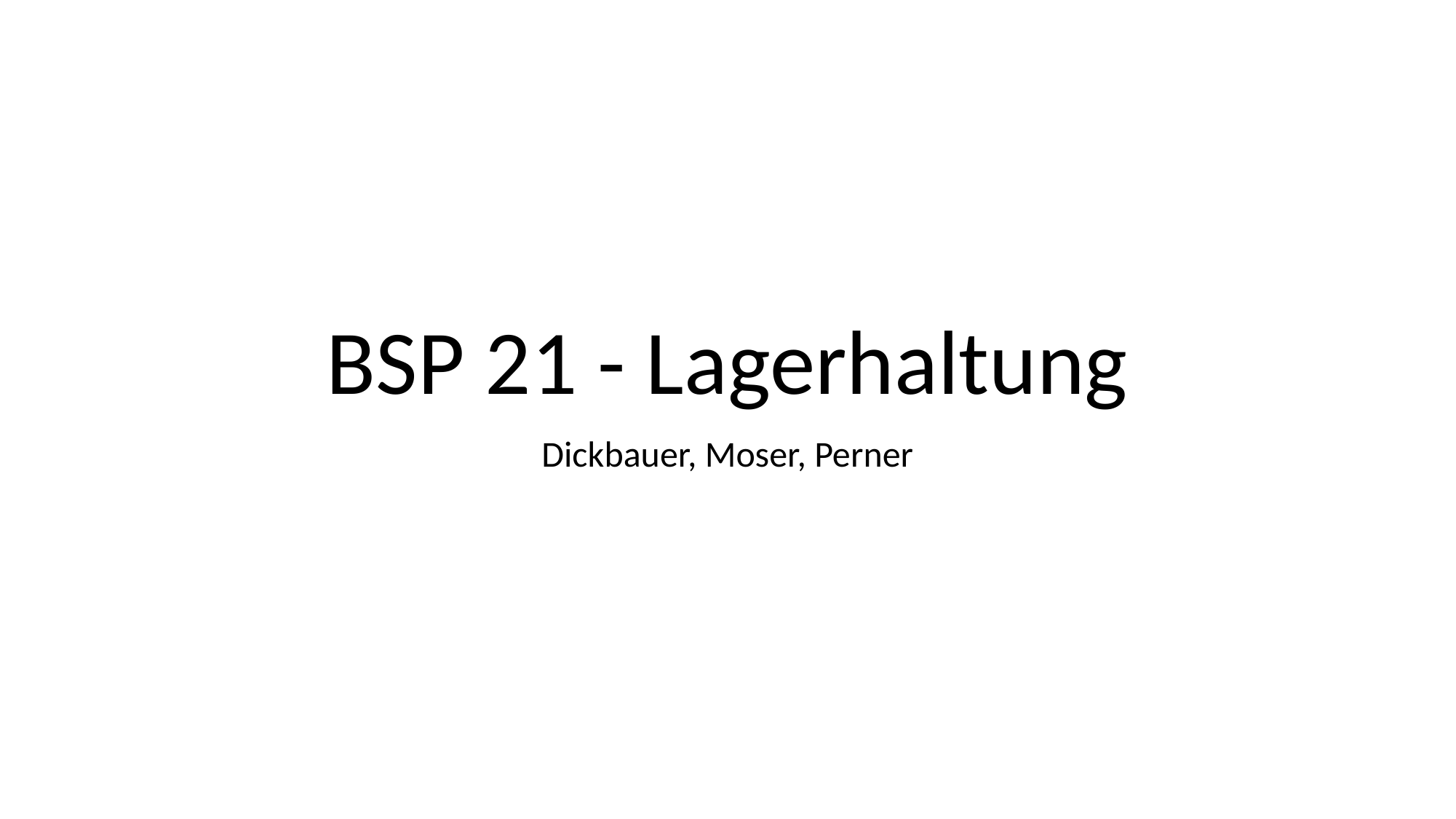

# BSP 21 - Lagerhaltung
Dickbauer, Moser, Perner